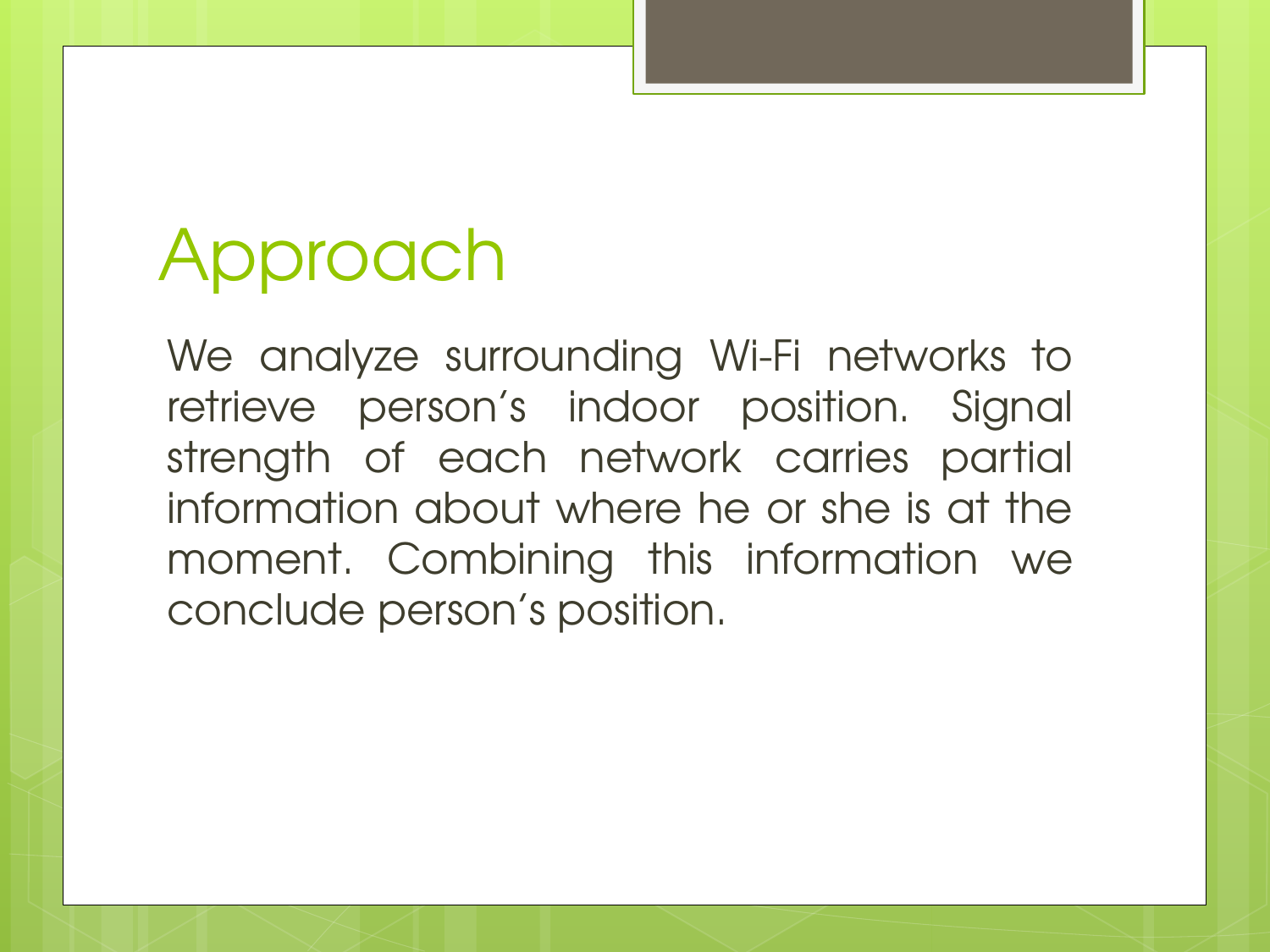

# Approach
We analyze surrounding Wi-Fi networks to retrieve person’s indoor position. Signal strength of each network carries partial information about where he or she is at the moment. Combining this information we conclude person’s position.